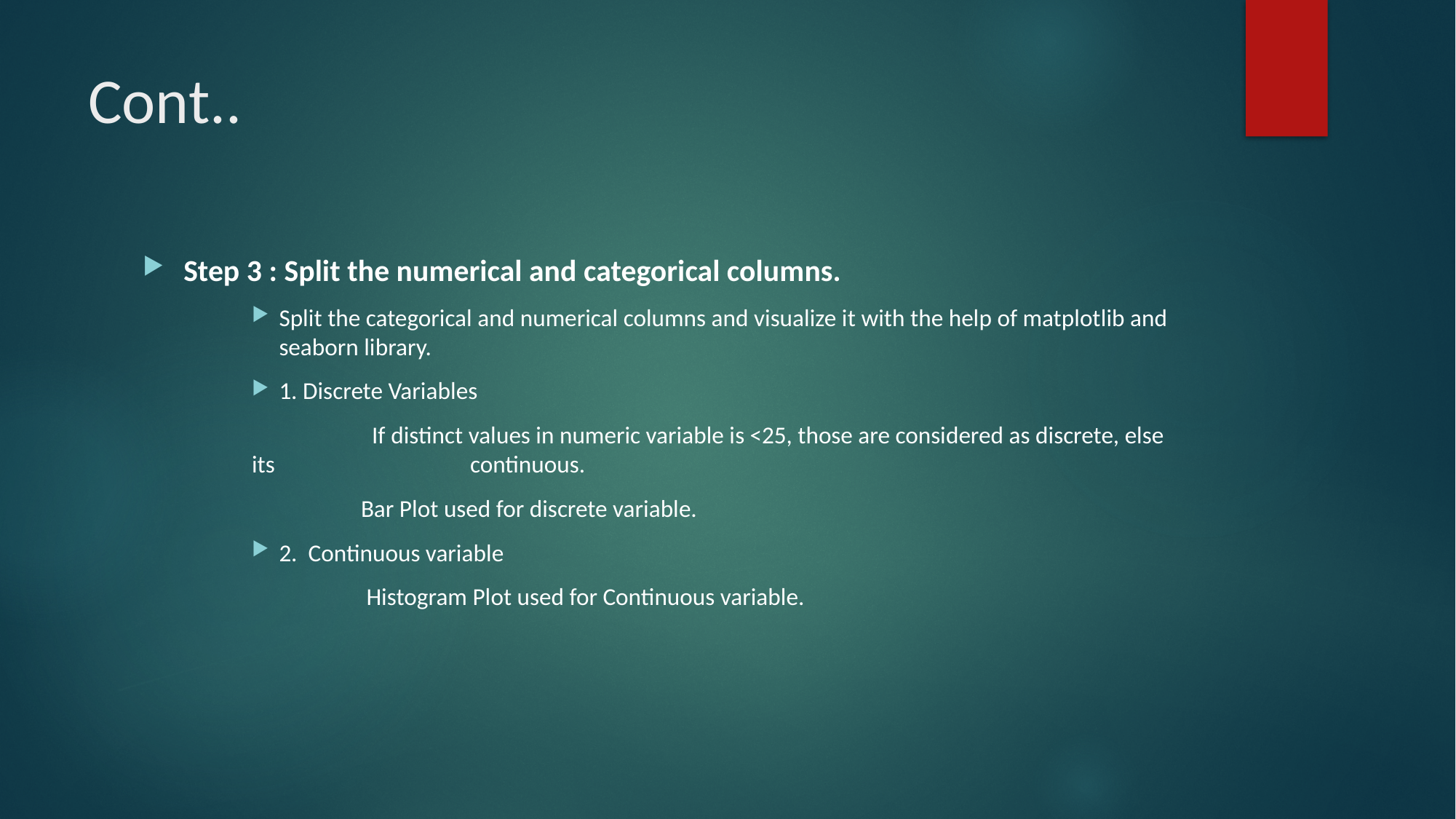

# Cont..
Step 3 : Split the numerical and categorical columns.
Split the categorical and numerical columns and visualize it with the help of matplotlib and seaborn library.
1. Discrete Variables
	  If distinct values in numeric variable is <25, those are considered as discrete, else its 		continuous.
	Bar Plot used for discrete variable.
2.  Continuous variable
	 Histogram Plot used for Continuous variable.